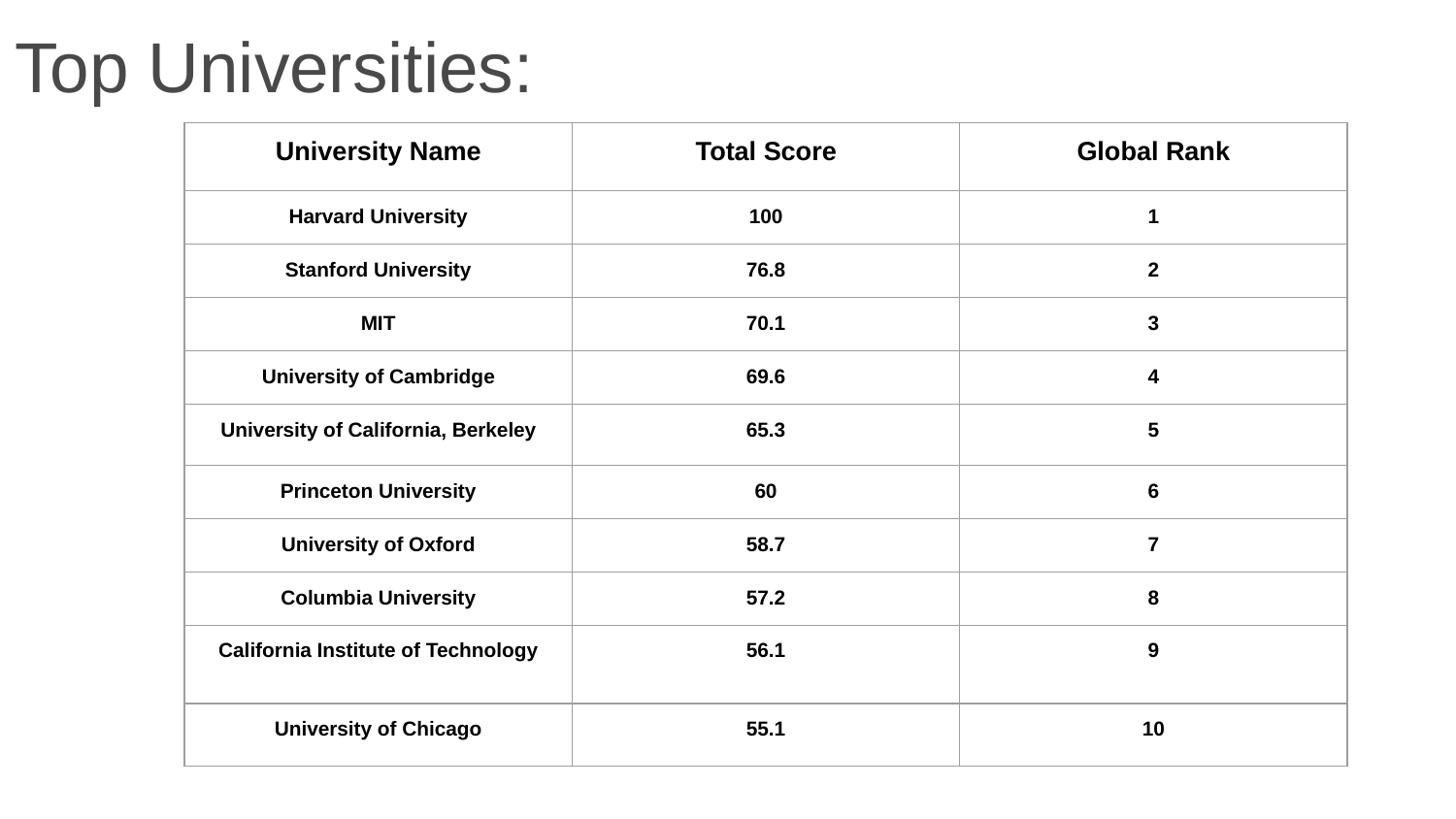

Top Universities:
| University Name | Total Score | Global Rank |
| --- | --- | --- |
| Harvard University | 100 | 1 |
| Stanford University | 76.8 | 2 |
| MIT | 70.1 | 3 |
| University of Cambridge | 69.6 | 4 |
| University of California, Berkeley | 65.3 | 5 |
| Princeton University | 60 | 6 |
| University of Oxford | 58.7 | 7 |
| Columbia University | 57.2 | 8 |
| California Institute of Technology | 56.1 | 9 |
| University of Chicago | 55.1 | 10 |
| --- | --- | --- |